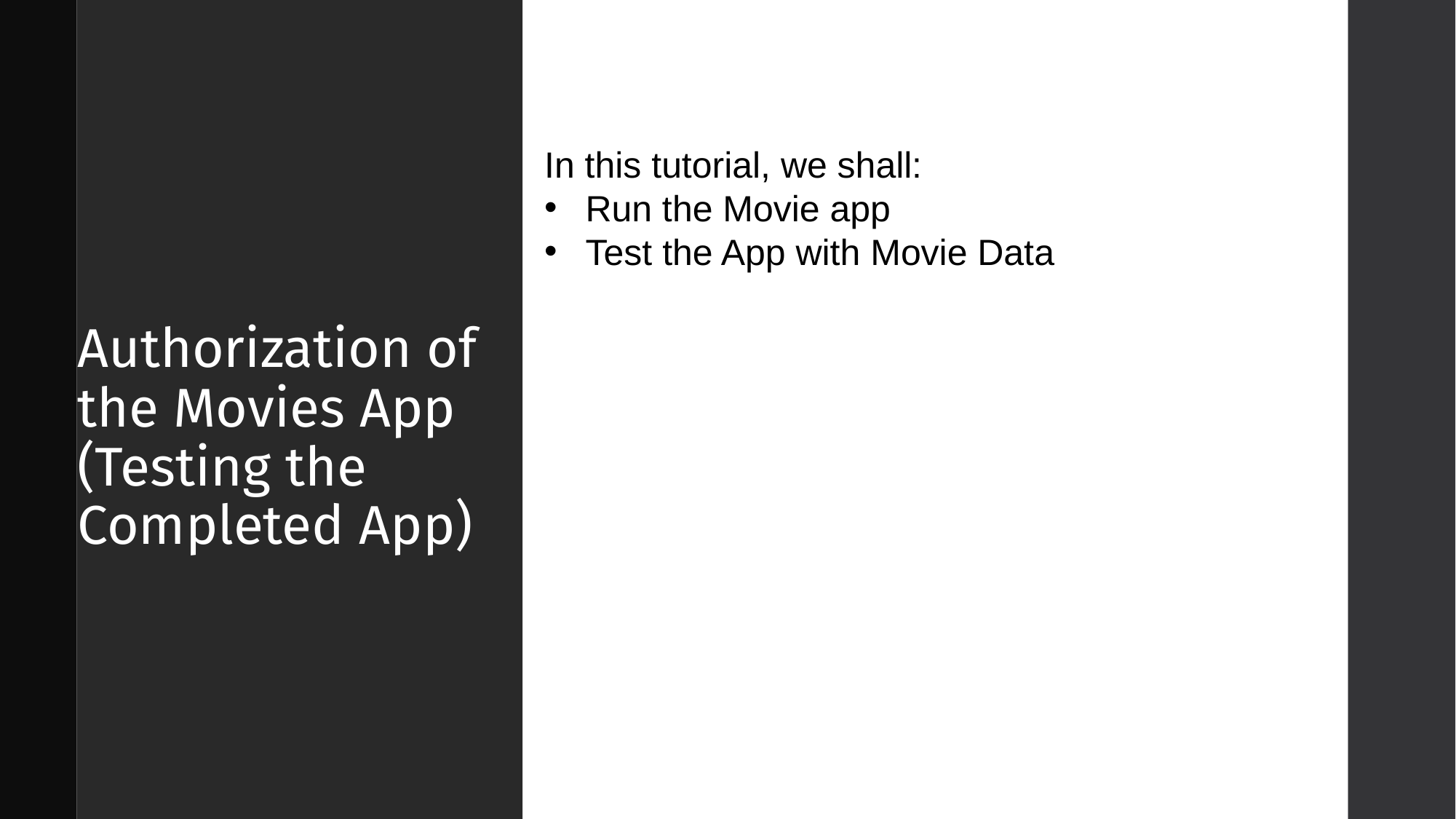

# Authorization of the Movies App (Testing the Completed App)
In this tutorial, we shall:
Run the Movie app
Test the App with Movie Data